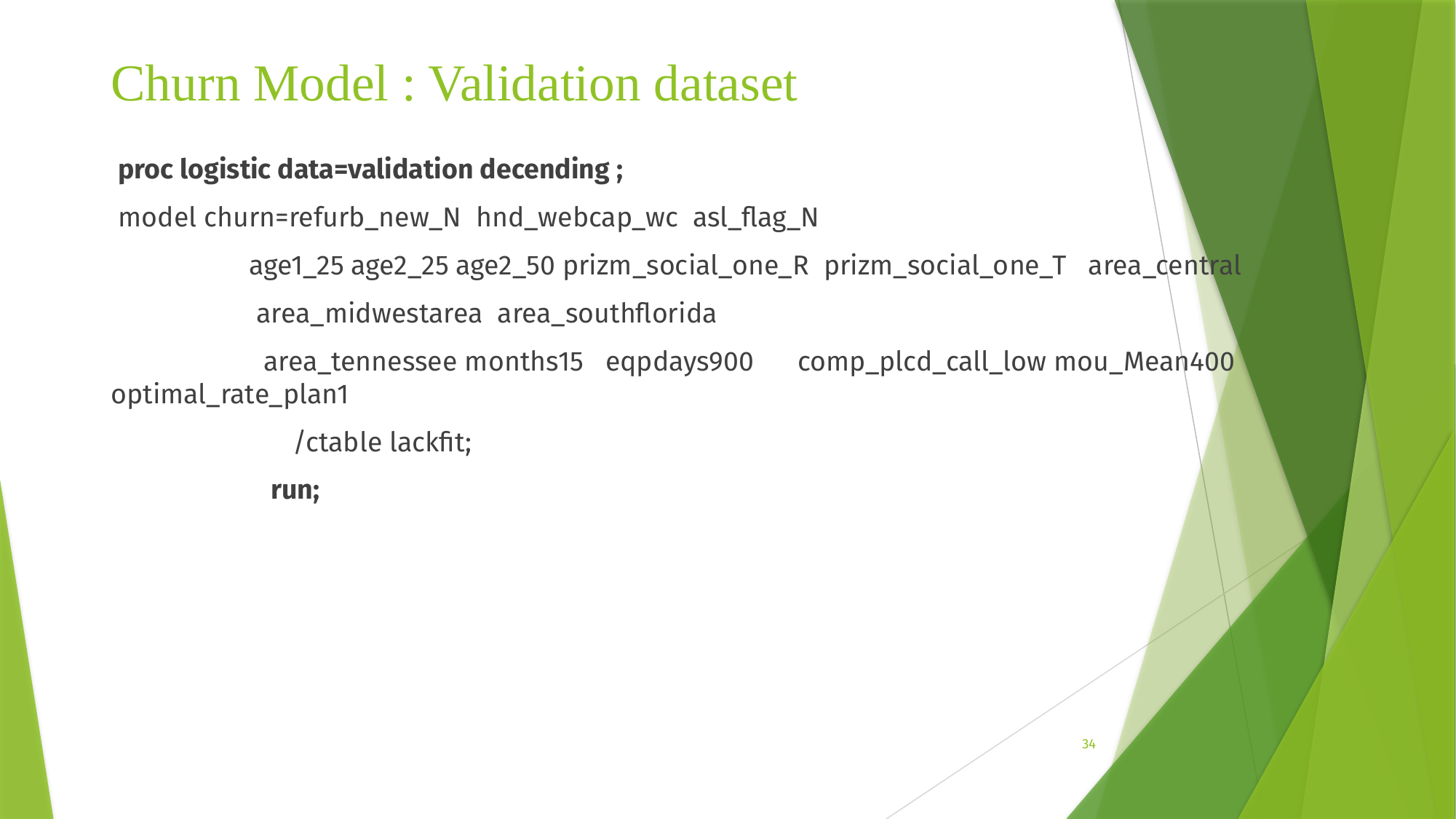

# Churn Model : Validation dataset
 proc logistic data=validation decending ;
 model churn=refurb_new_N  hnd_webcap_wc  asl_flag_N
                   age1_25 age2_25 age2_50 prizm_social_one_R  prizm_social_one_T   area_central
                    area_midwestarea  area_southflorida
                     area_tennessee months15   eqpdays900      comp_plcd_call_low mou_Mean400 optimal_rate_plan1
                         /ctable lackfit;
                      run;

34